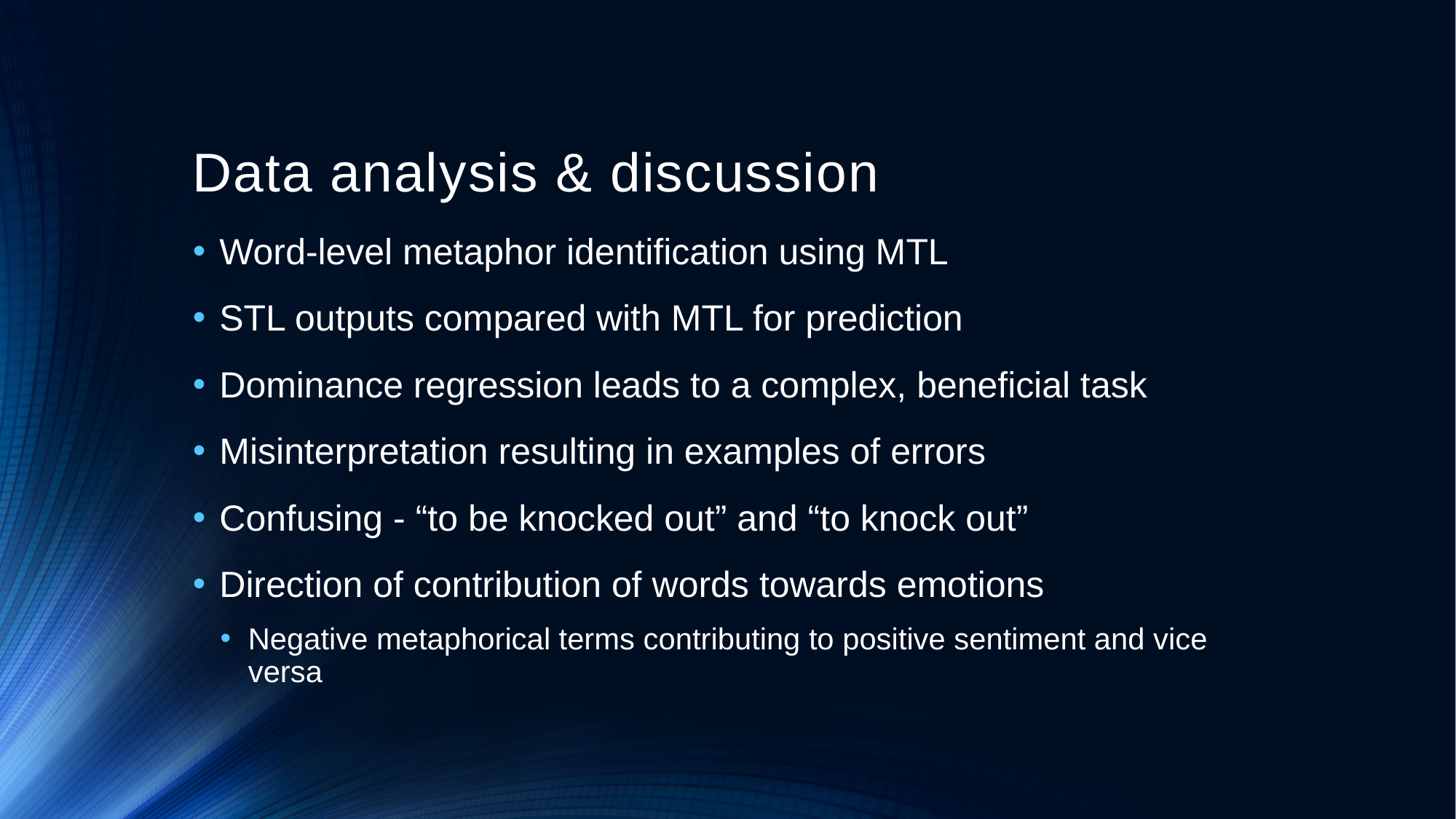

# Data analysis & discussion
Word-level metaphor identification using MTL
STL outputs compared with MTL for prediction
Dominance regression leads to a complex, beneficial task
Misinterpretation resulting in examples of errors
Confusing - “to be knocked out” and “to knock out”
Direction of contribution of words towards emotions
Negative metaphorical terms contributing to positive sentiment and vice versa